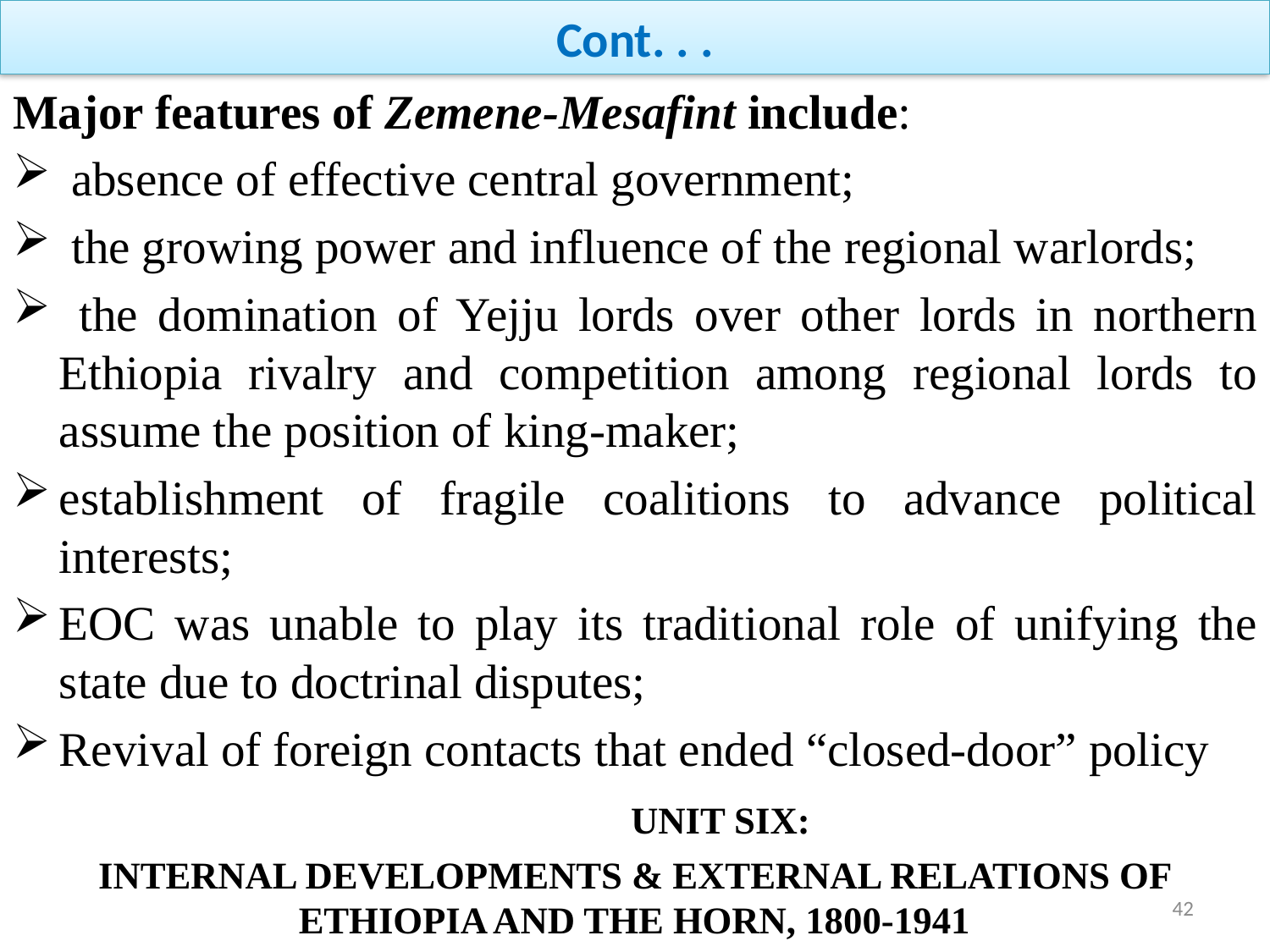

# Cont. . .
Major features of Zemene-Mesafint include:
 absence of effective central government;
 the growing power and influence of the regional warlords;
 the domination of Yejju lords over other lords in northern Ethiopia rivalry and competition among regional lords to assume the position of king-maker;
establishment of fragile coalitions to advance political interests;
EOC was unable to play its traditional role of unifying the state due to doctrinal disputes;
Revival of foreign contacts that ended “closed-door” policy
               UNIT SIX:
INTERNAL DEVELOPMENTS & EXTERNAL RELATIONS OF ETHIOPIA AND THE HORN, 1800-1941
42